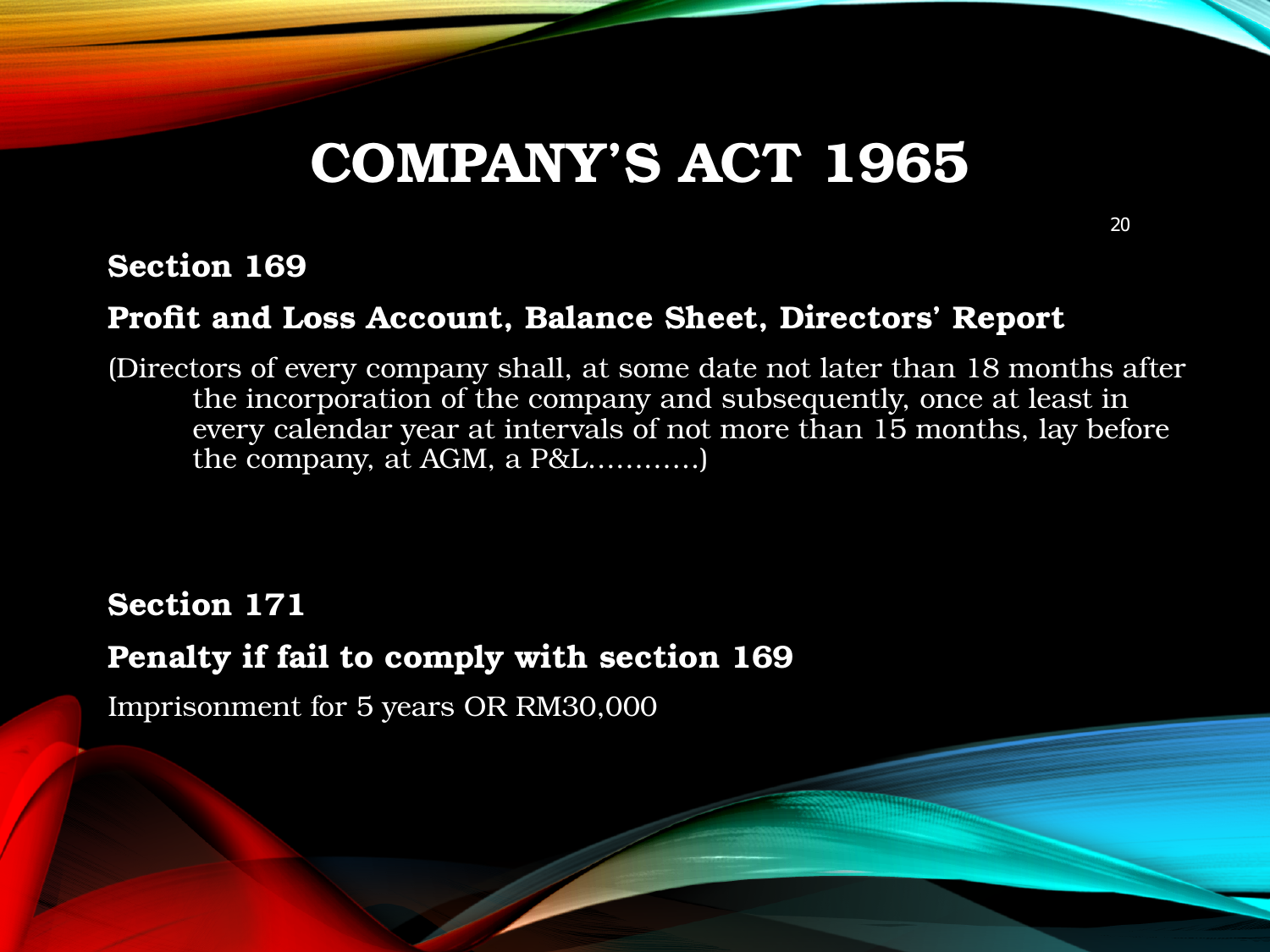

# Company’s Act 1965
20
Section 169
Profit and Loss Account, Balance Sheet, Directors’ Report
(Directors of every company shall, at some date not later than 18 months after the incorporation of the company and subsequently, once at least in every calendar year at intervals of not more than 15 months, lay before the company, at AGM, a P&L…………)

Section 171
Penalty if fail to comply with section 169
Imprisonment for 5 years OR RM30,000